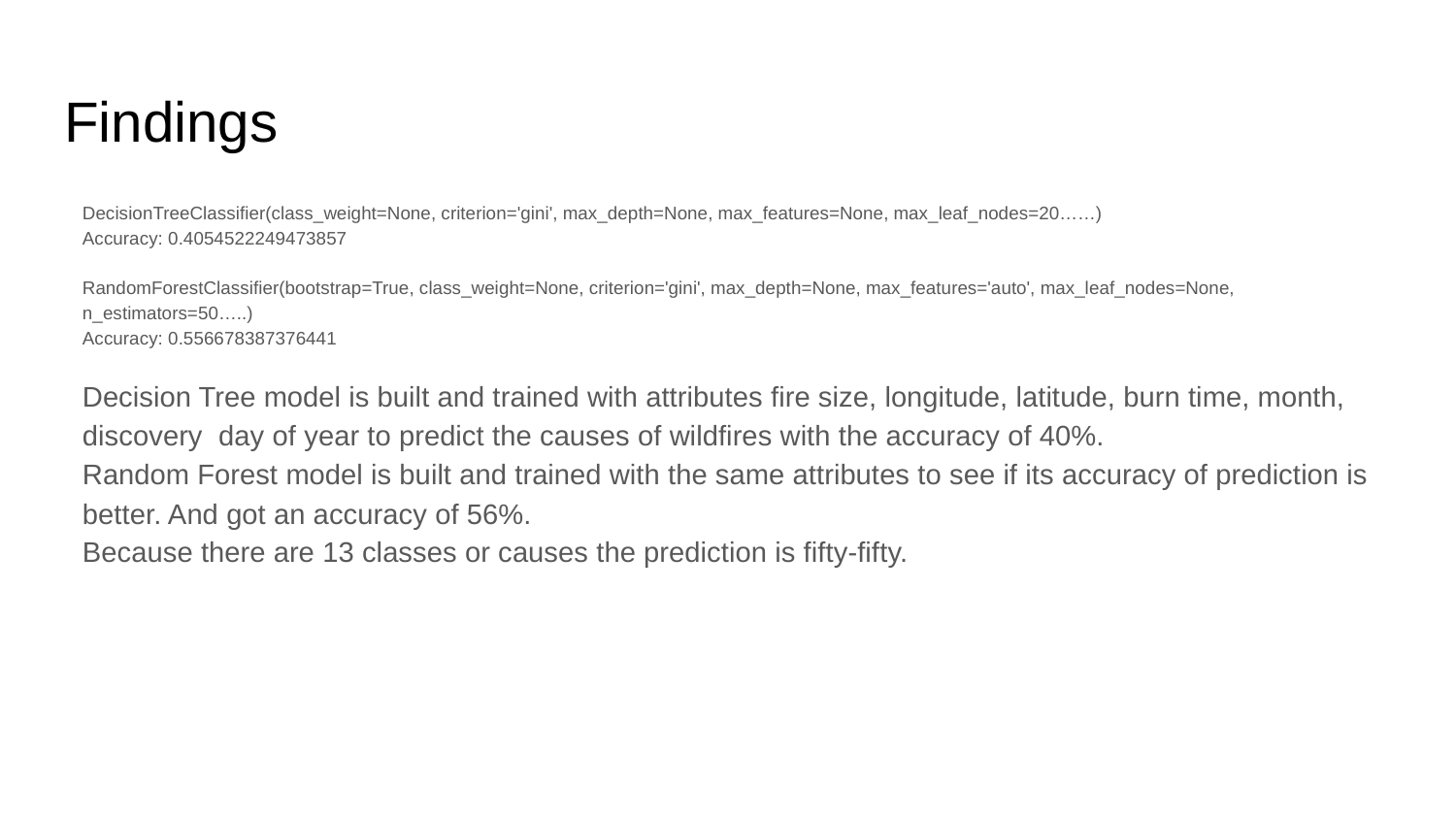

# Findings
DecisionTreeClassifier(class_weight=None, criterion='gini', max_depth=None, max_features=None, max_leaf_nodes=20……)
Accuracy: 0.4054522249473857

RandomForestClassifier(bootstrap=True, class_weight=None, criterion='gini', max_depth=None, max_features='auto', max_leaf_nodes=None, n_estimators=50…..)
Accuracy: 0.556678387376441

Decision Tree model is built and trained with attributes fire size, longitude, latitude, burn time, month, discovery  day of year to predict the causes of wildfires with the accuracy of 40%.
Random Forest model is built and trained with the same attributes to see if its accuracy of prediction is better. And got an accuracy of 56%.
Because there are 13 classes or causes the prediction is fifty-fifty.